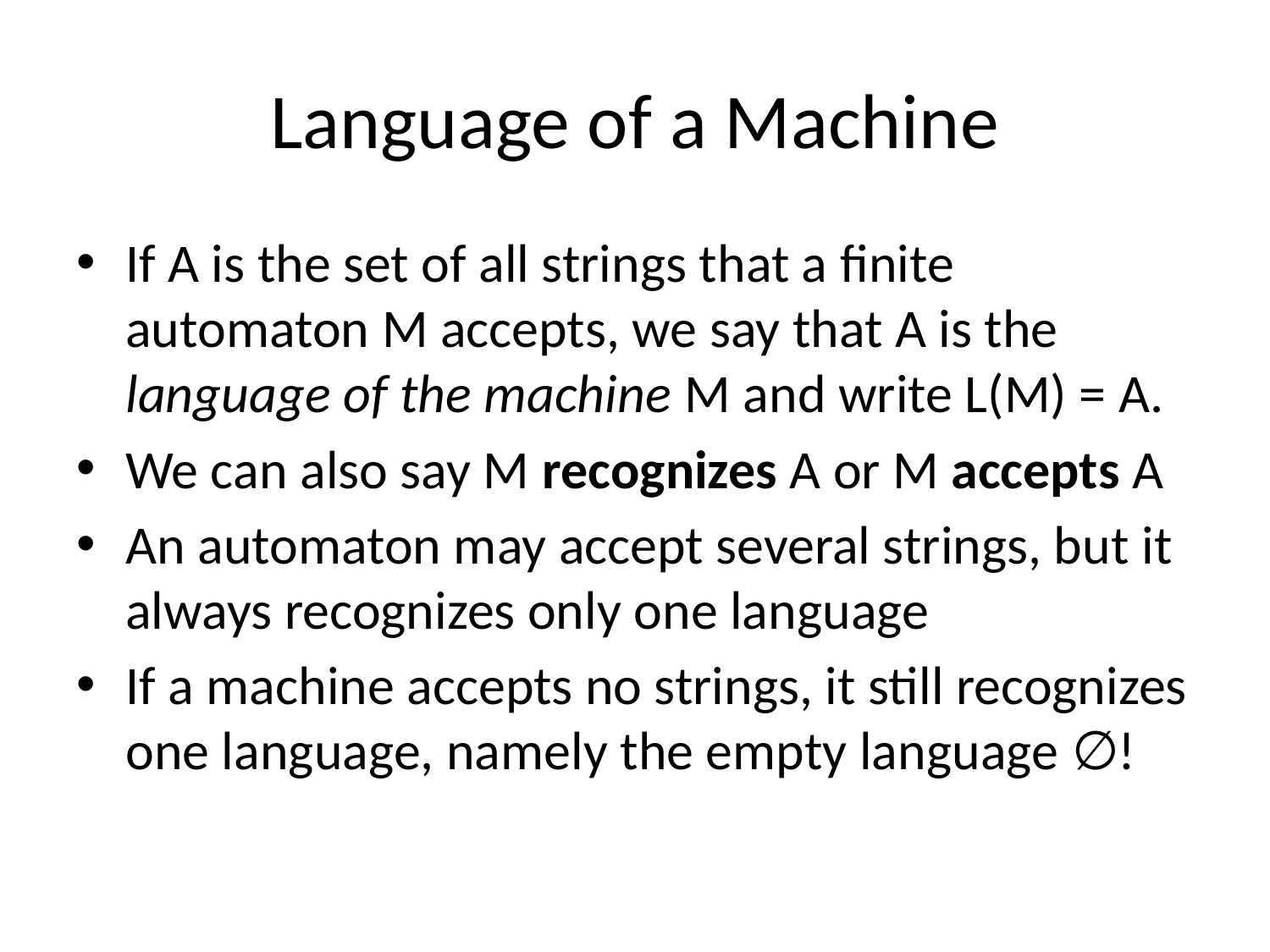

# Language of a Machine
If A is the set of all strings that a finite automaton M accepts, we say that A is the language of the machine M and write L(M) = A.
We can also say M recognizes A or M accepts A
An automaton may accept several strings, but it always recognizes only one language
If a machine accepts no strings, it still recognizes one language, namely the empty language ∅!